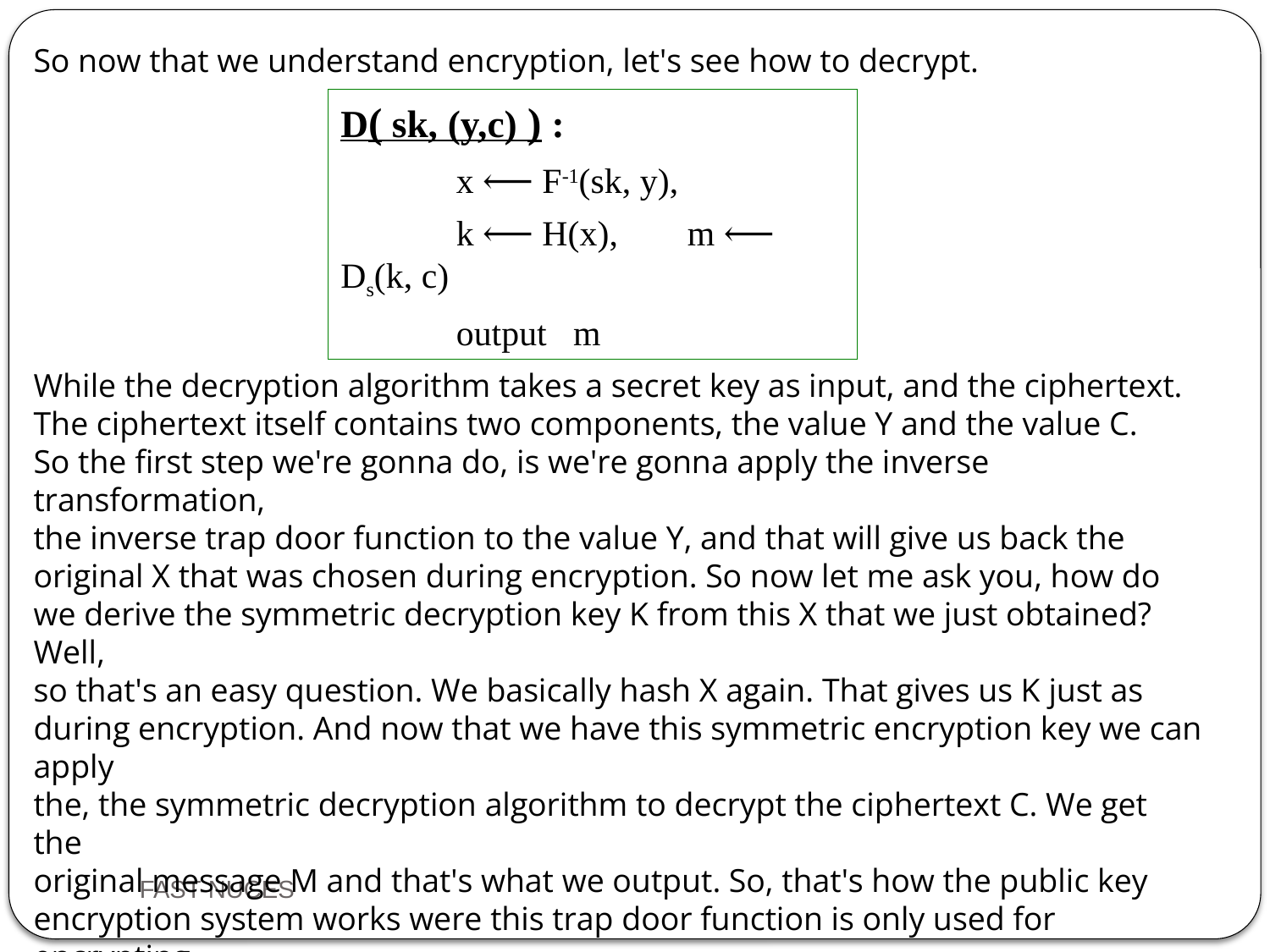

So now that we understand encryption, let's see how to decrypt.
D( sk, (y,c) ) :
	x ⟵ F-1(sk, y),
	k ⟵ H(x),  	m ⟵ Ds(k, c)
	output   m

While the decryption algorithm takes a secret key as input, and the ciphertext.
The ciphertext itself contains two components, the value Y and the value C.
So the first step we're gonna do, is we're gonna apply the inverse transformation,
the inverse trap door function to the value Y, and that will give us back the
original X that was chosen during encryption. So now let me ask you, how do
we derive the symmetric decryption key K from this X that we just obtained? Well,
so that's an easy question. We basically hash X again. That gives us K just as
during encryption. And now that we have this symmetric encryption key we can apply
the, the symmetric decryption algorithm to decrypt the ciphertext C. We get the
original message M and that's what we output. So, that's how the public key
encryption system works were this trap door function is only used for encrypting
some sort of a random value X and the actual message is encrypted using the
symmetric system
FAST-NUCES